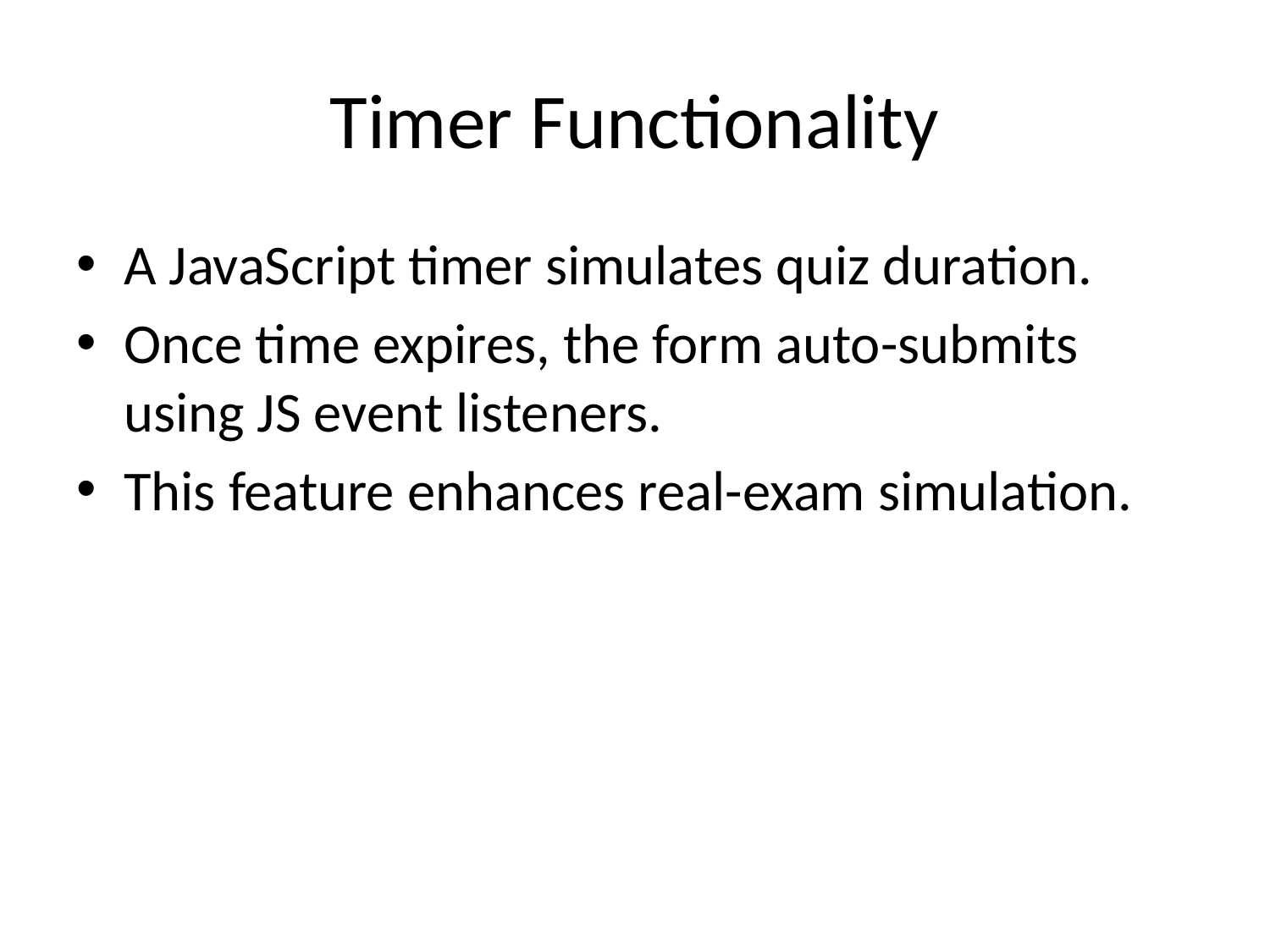

# Timer Functionality
A JavaScript timer simulates quiz duration.
Once time expires, the form auto-submits using JS event listeners.
This feature enhances real-exam simulation.